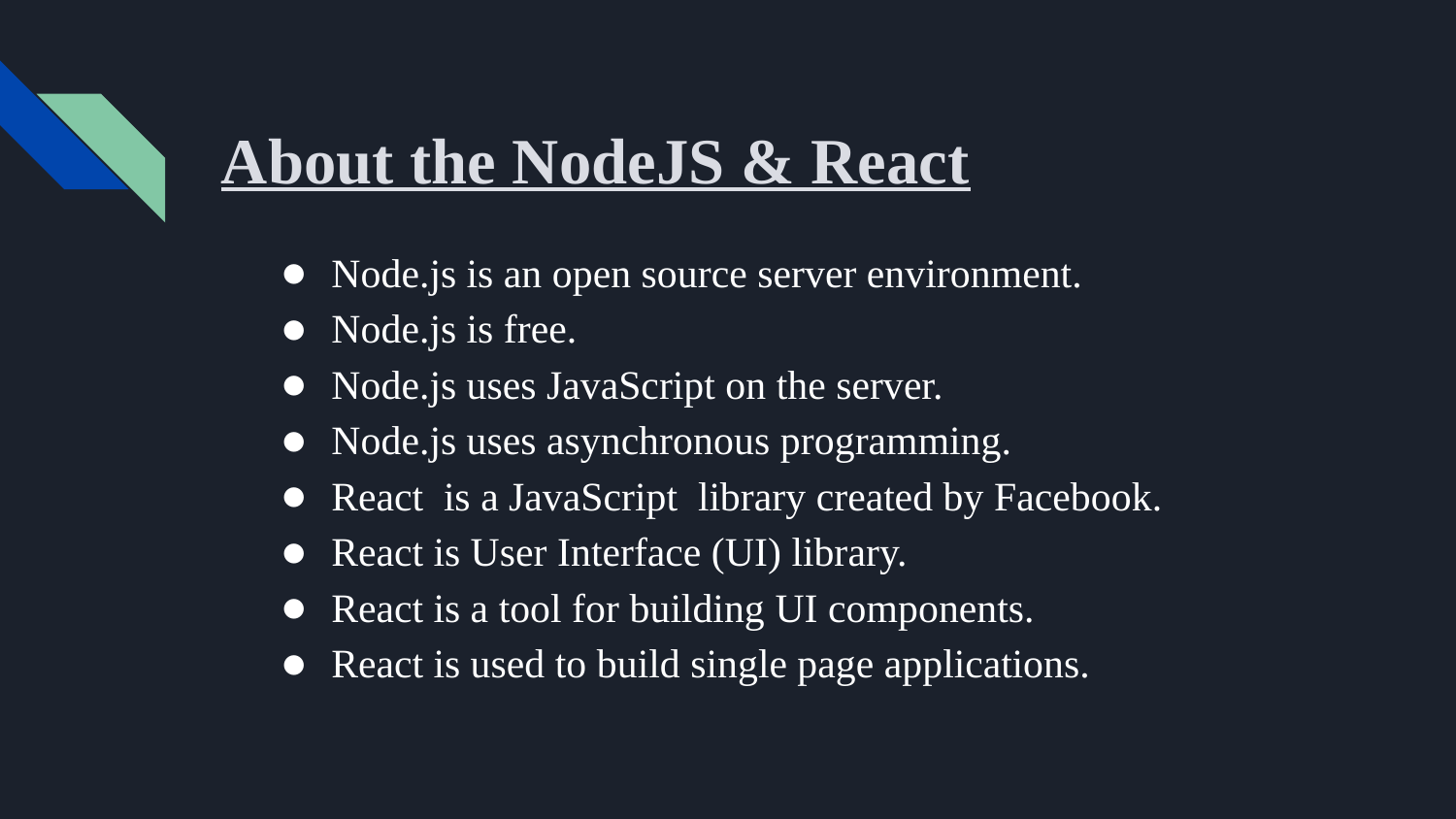

# About the NodeJS & React
Node.js is an open source server environment.
Node.js is free.
Node.js uses JavaScript on the server.
Node.js uses asynchronous programming.
React  is a JavaScript  library created by Facebook.
React is User Interface (UI) library.
React is a tool for building UI components.
React is used to build single page applications.